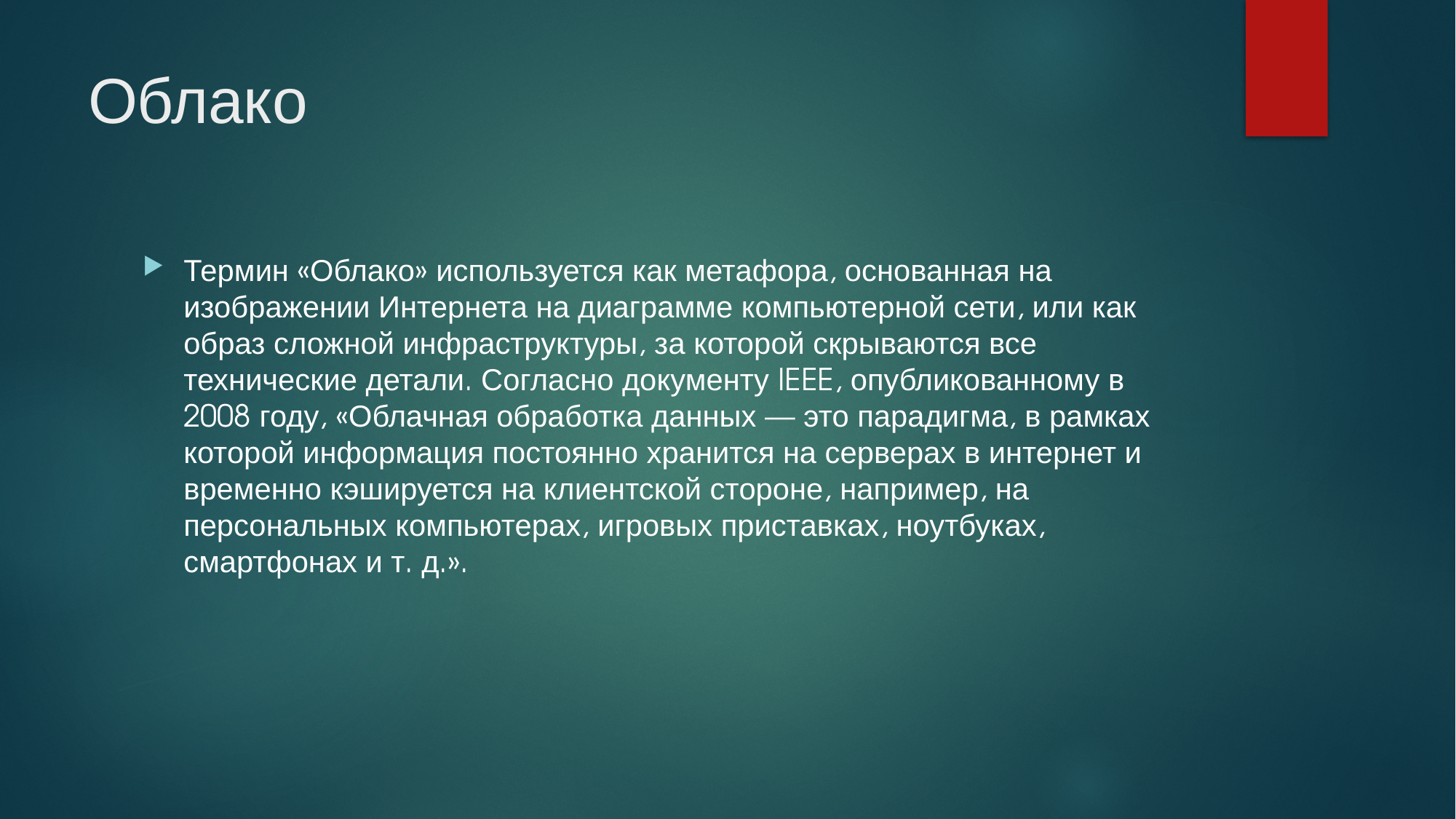

# Облако
Термин «Облако» используется как метафора, основанная на изображении Интернета на диаграмме компьютерной сети, или как образ сложной инфраструктуры, за которой скрываются все технические детали. Согласно документу IEEE, опубликованному в 2008 году, «Облачная обработка данных — это парадигма, в рамках которой информация постоянно хранится на серверах в интернет и временно кэшируется на клиентской стороне, например, на персональных компьютерах, игровых приставках, ноутбуках, смартфонах и т. д.».